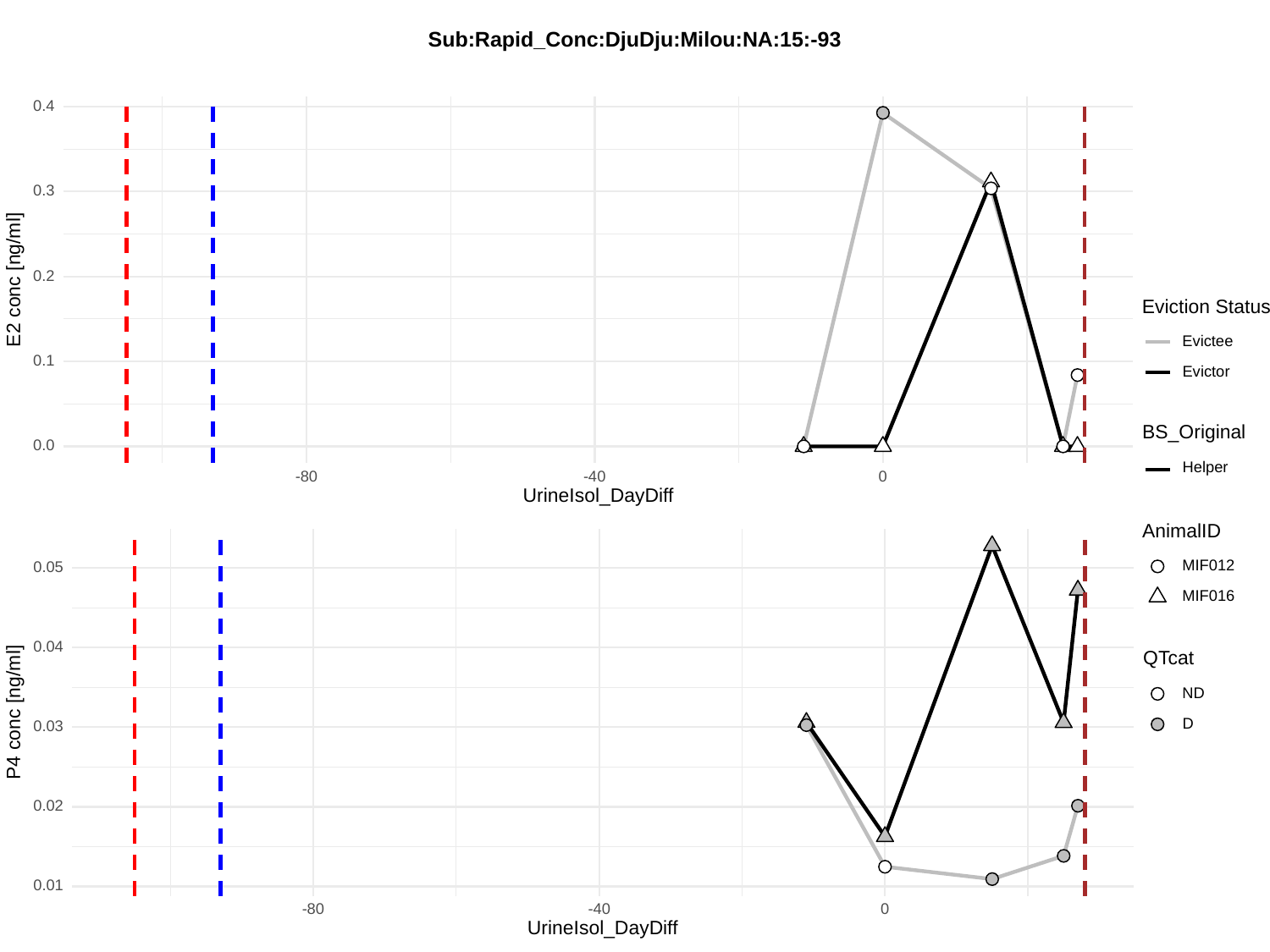

Sub:Rapid_Conc:DjuDju:Milou:NA:15:-93

0.4

0.3

E2 conc [ng/ml]
0.2

Eviction Status

Evictee

0.1

Evictor

BS_Original

0.0

Helper

-80
-40
0
UrineIsol_DayDiff
AnimalID

MIF012
0.05

MIF016

0.04

QTcat

ND
P4 conc [ng/ml]

D

0.03

0.02

0.01

-80
-40
0
UrineIsol_DayDiff